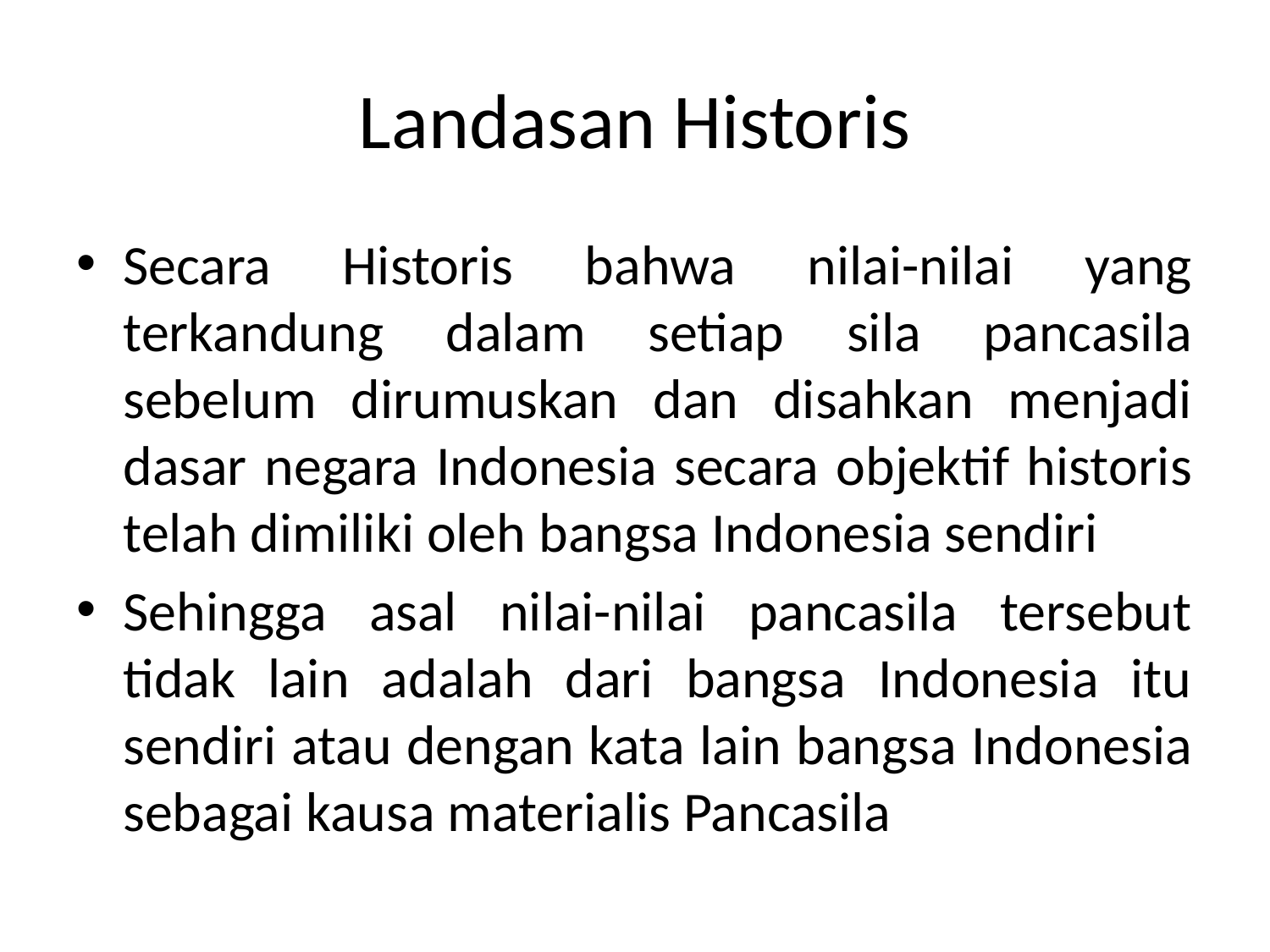

# Landasan Historis
Secara Historis bahwa nilai-nilai yang terkandung dalam setiap sila pancasila sebelum dirumuskan dan disahkan menjadi dasar negara Indonesia secara objektif historis telah dimiliki oleh bangsa Indonesia sendiri
Sehingga asal nilai-nilai pancasila tersebut tidak lain adalah dari bangsa Indonesia itu sendiri atau dengan kata lain bangsa Indonesia sebagai kausa materialis Pancasila